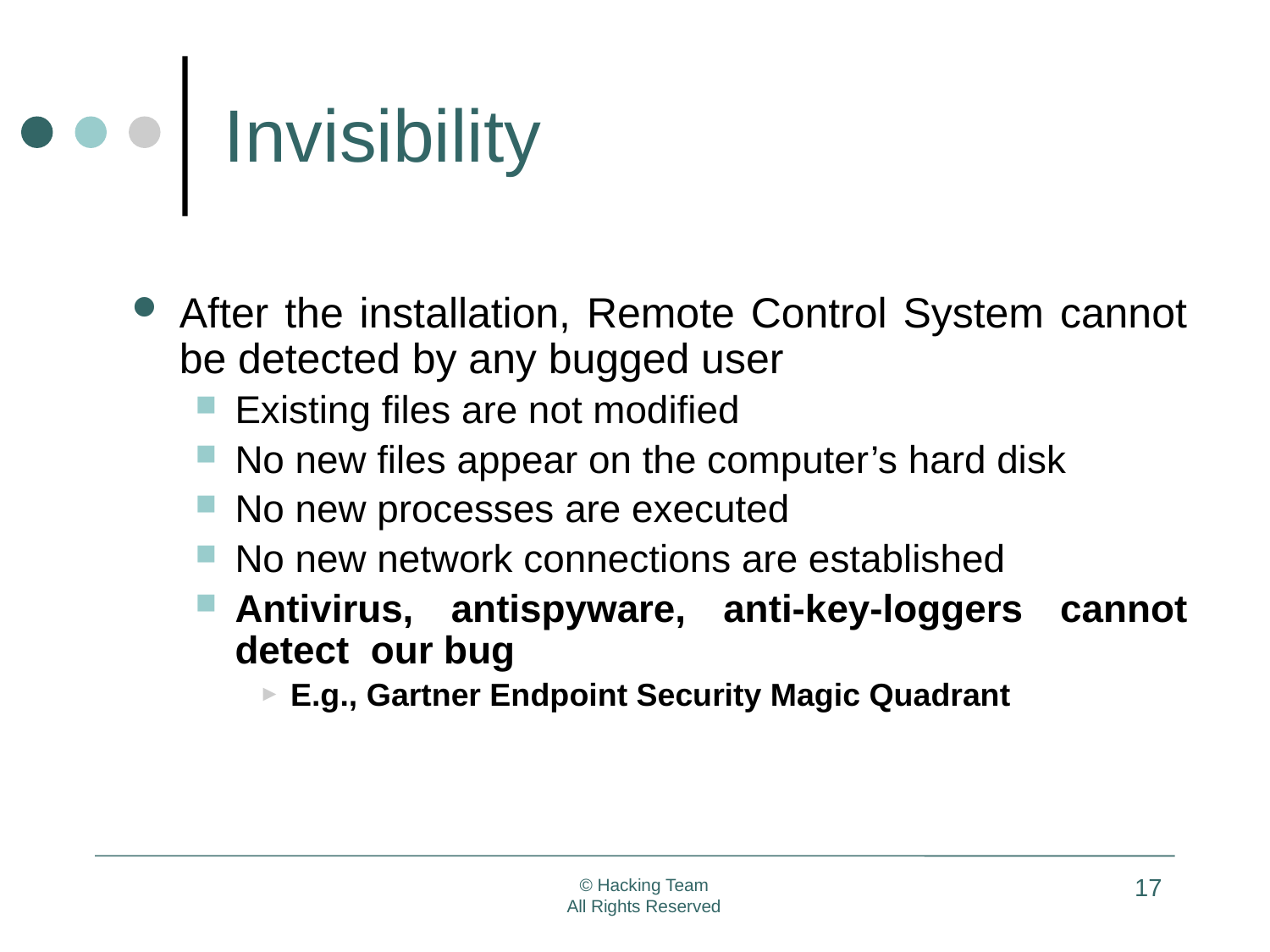

# Invisibility
After the installation, Remote Control System cannot be detected by any bugged user
Existing files are not modified
No new files appear on the computer’s hard disk
No new processes are executed
No new network connections are established
Antivirus, antispyware, anti-key-loggers cannot detect  our bug
E.g., Gartner Endpoint Security Magic Quadrant

17
© Hacking Team
All Rights Reserved